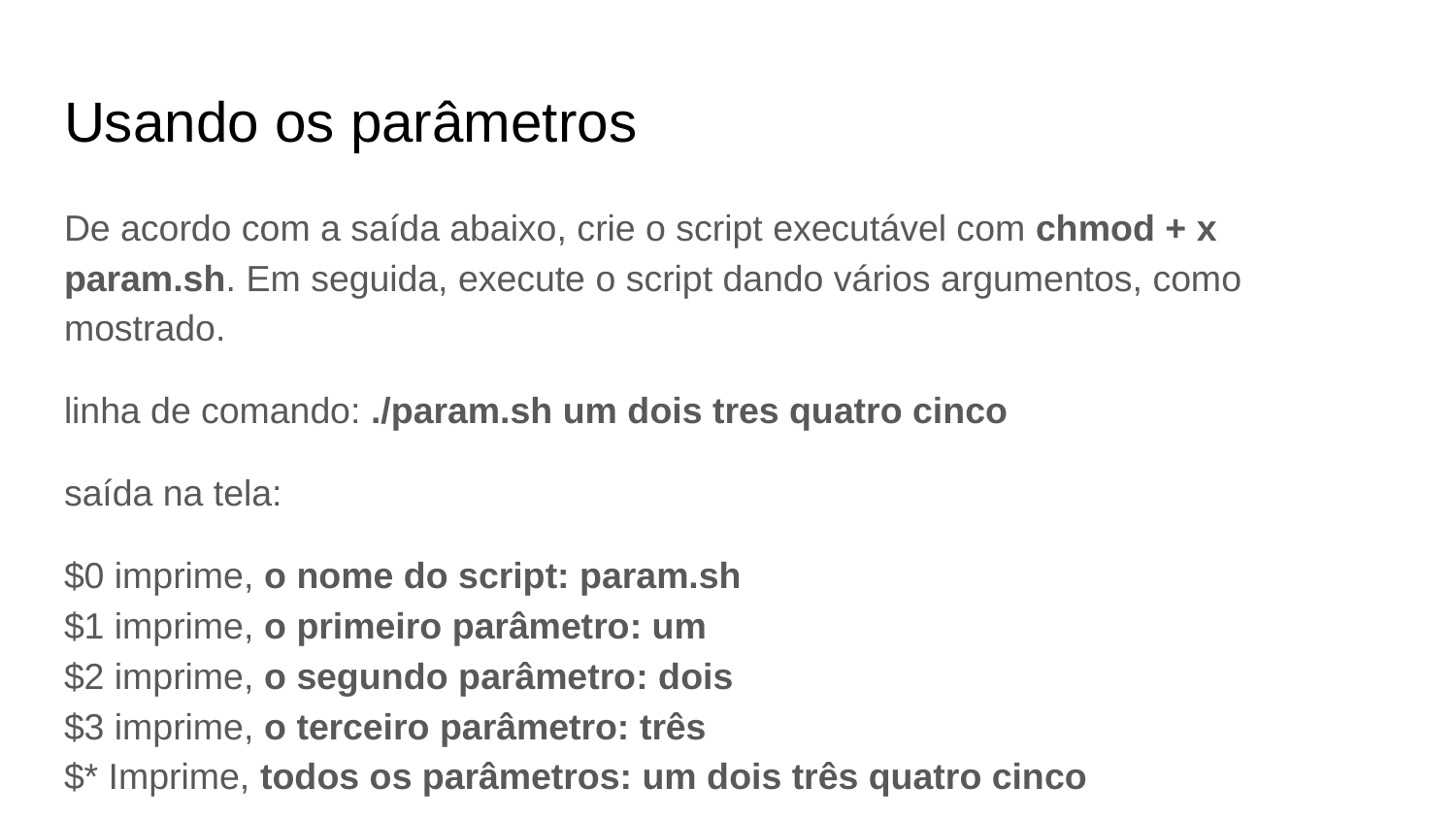

# Usando os parâmetros
De acordo com a saída abaixo, crie o script executável com chmod + x param.sh. Em seguida, execute o script dando vários argumentos, como mostrado.
linha de comando: ./param.sh um dois tres quatro cinco
saída na tela:
$0 imprime, o nome do script: param.sh
$1 imprime, o primeiro parâmetro: um
$2 imprime, o segundo parâmetro: dois
$3 imprime, o terceiro parâmetro: três
$* Imprime, todos os parâmetros: um dois três quatro cinco